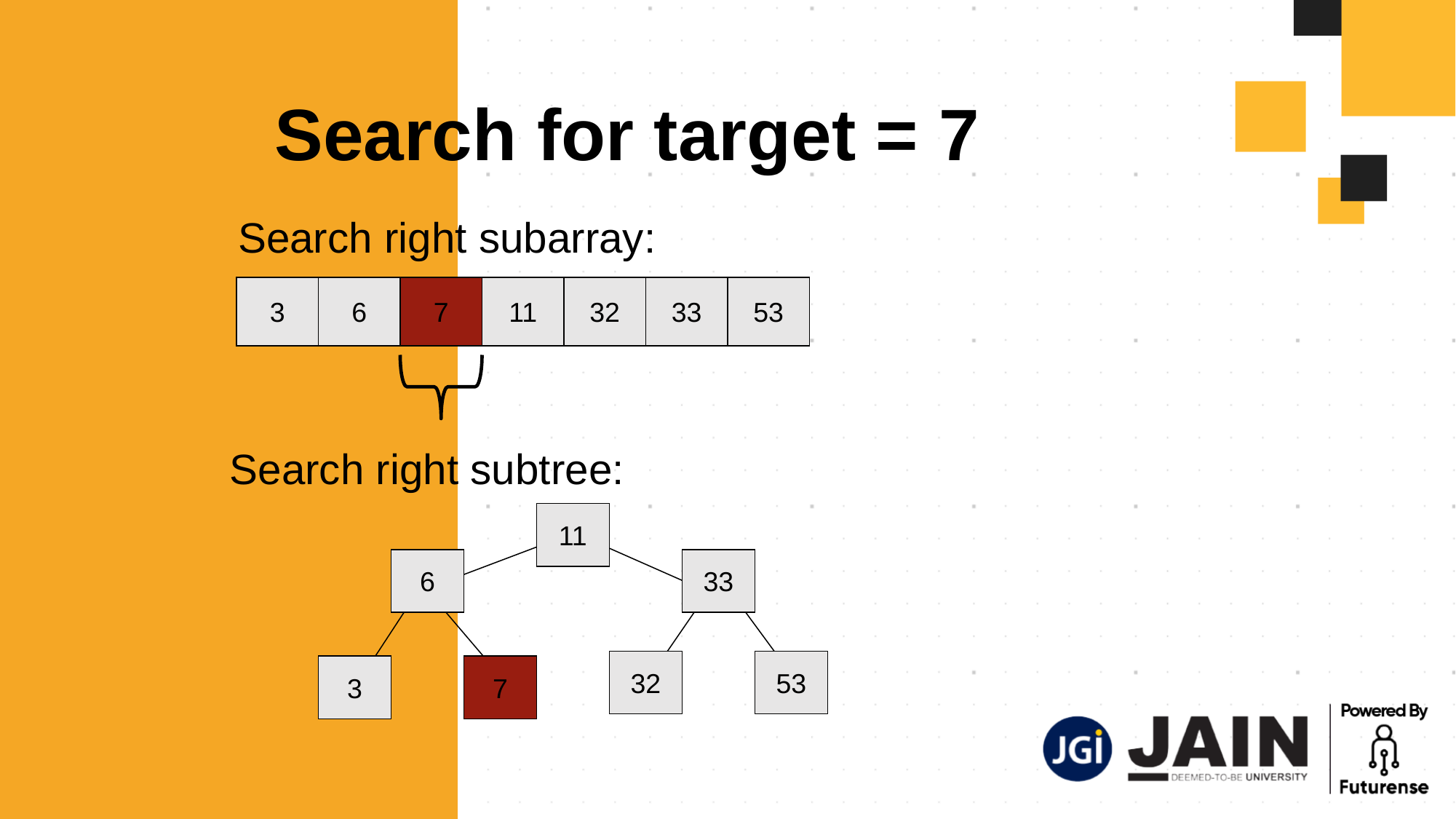

# Search for target = 7
Search right subarray:

3
6
7
11
32
33
53

Search right subtree:

11

6
33

32
53
3
7